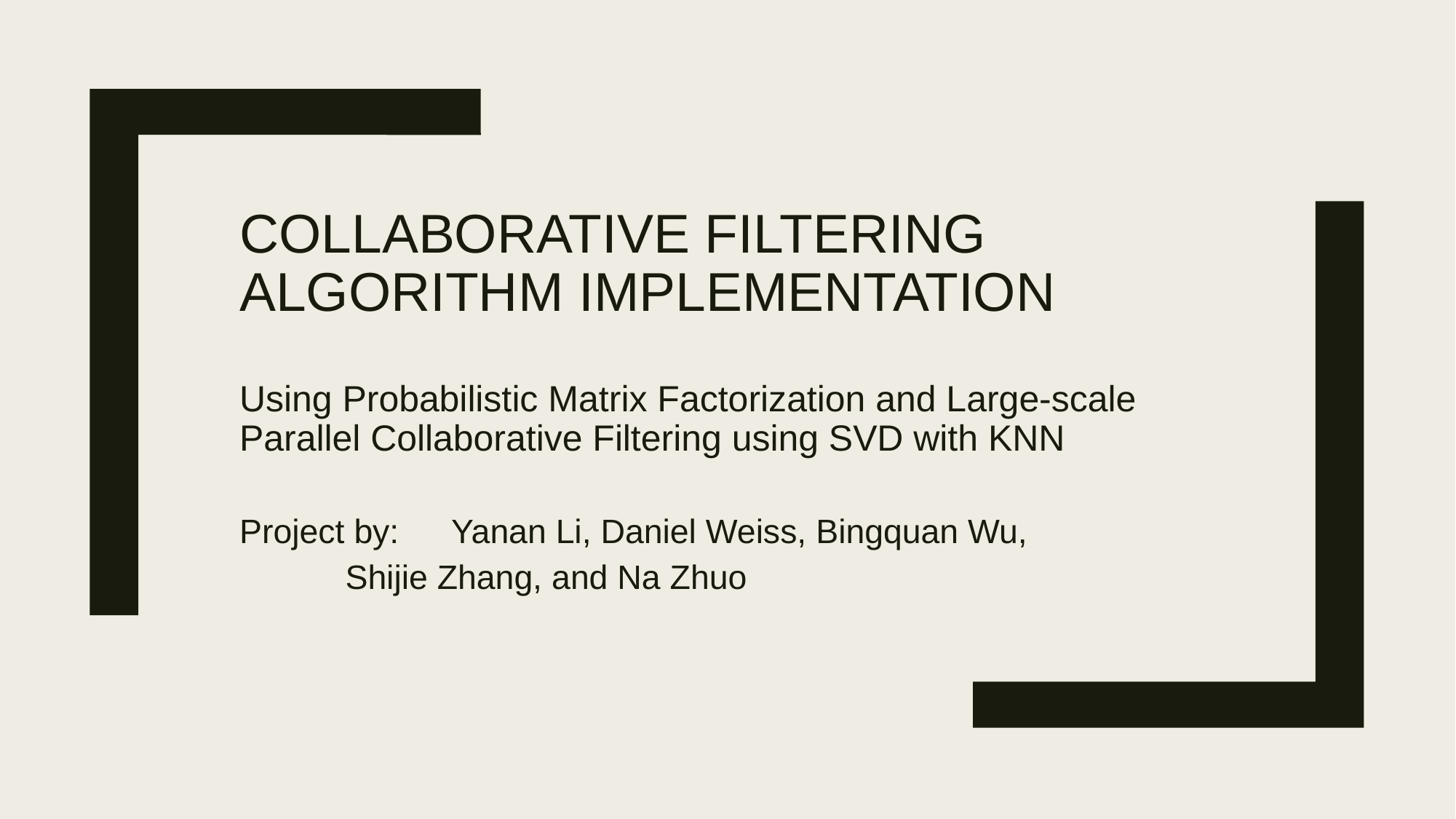

# Collaborative filtering algorithm implementation Using Probabilistic Matrix Factorization and Large-scale Parallel Collaborative Filtering using SVD with KNN
Project by: 	Yanan Li, Daniel Weiss, Bingquan Wu,
		Shijie Zhang, and Na Zhuo